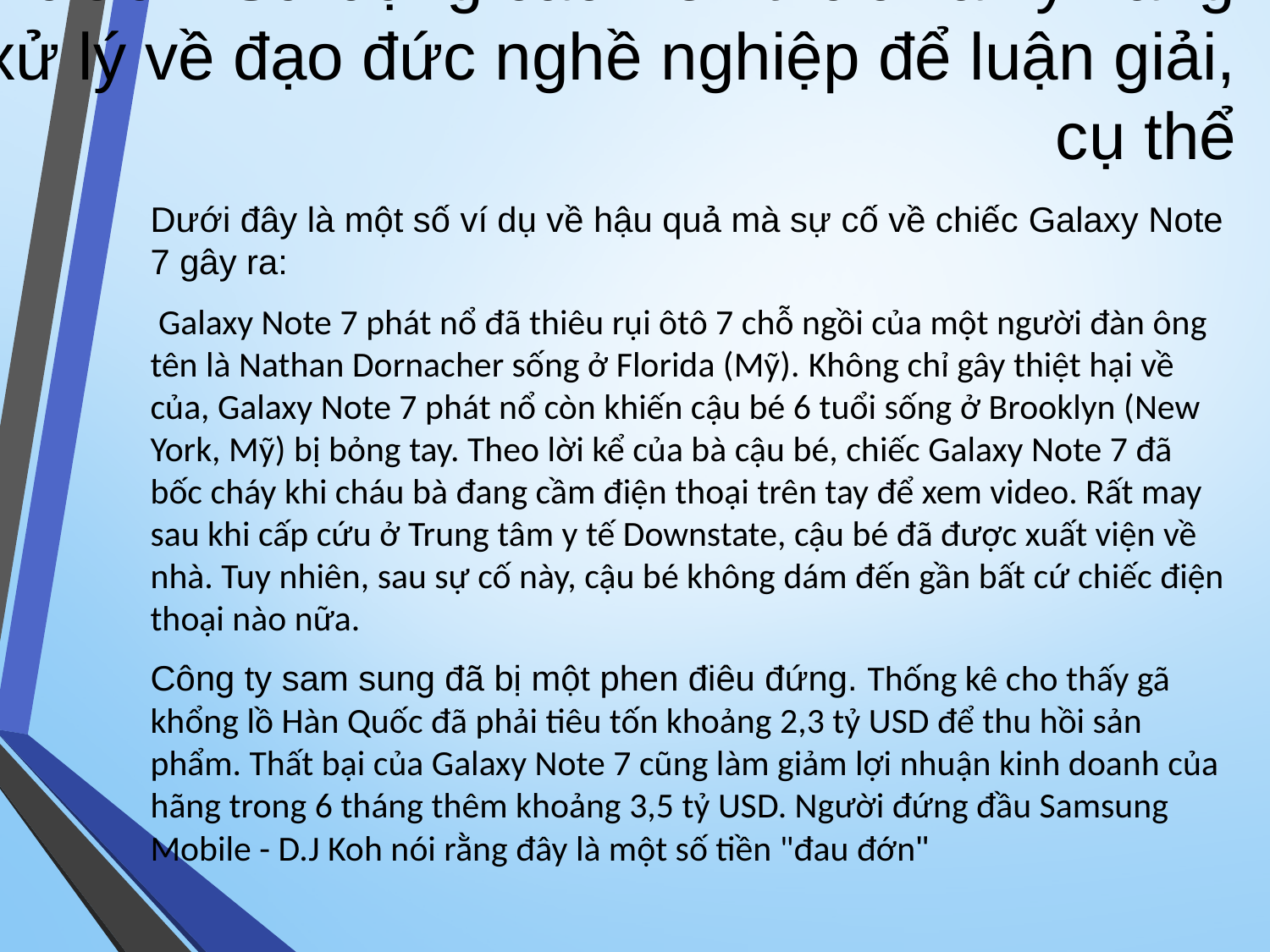

# Bước 4:Sử dụng các kiến thức và kỹ năng xử lý về đạo đức nghề nghiệp để luận giải, cụ thể
Dưới đây là một số ví dụ về hậu quả mà sự cố về chiếc Galaxy Note 7 gây ra:
 Galaxy Note 7 phát nổ đã thiêu rụi ôtô 7 chỗ ngồi của một người đàn ông tên là Nathan Dornacher sống ở Florida (Mỹ). Không chỉ gây thiệt hại về của, Galaxy Note 7 phát nổ còn khiến cậu bé 6 tuổi sống ở Brooklyn (New York, Mỹ) bị bỏng tay. Theo lời kể của bà cậu bé, chiếc Galaxy Note 7 đã bốc cháy khi cháu bà đang cầm điện thoại trên tay để xem video. Rất may sau khi cấp cứu ở Trung tâm y tế Downstate, cậu bé đã được xuất viện về nhà. Tuy nhiên, sau sự cố này, cậu bé không dám đến gần bất cứ chiếc điện thoại nào nữa.
Công ty sam sung đã bị một phen điêu đứng. Thống kê cho thấy gã khổng lồ Hàn Quốc đã phải tiêu tốn khoảng 2,3 tỷ USD để thu hồi sản phẩm. Thất bại của Galaxy Note 7 cũng làm giảm lợi nhuận kinh doanh của hãng trong 6 tháng thêm khoảng 3,5 tỷ USD. Người đứng đầu Samsung Mobile - D.J Koh nói rằng đây là một số tiền "đau đớn"